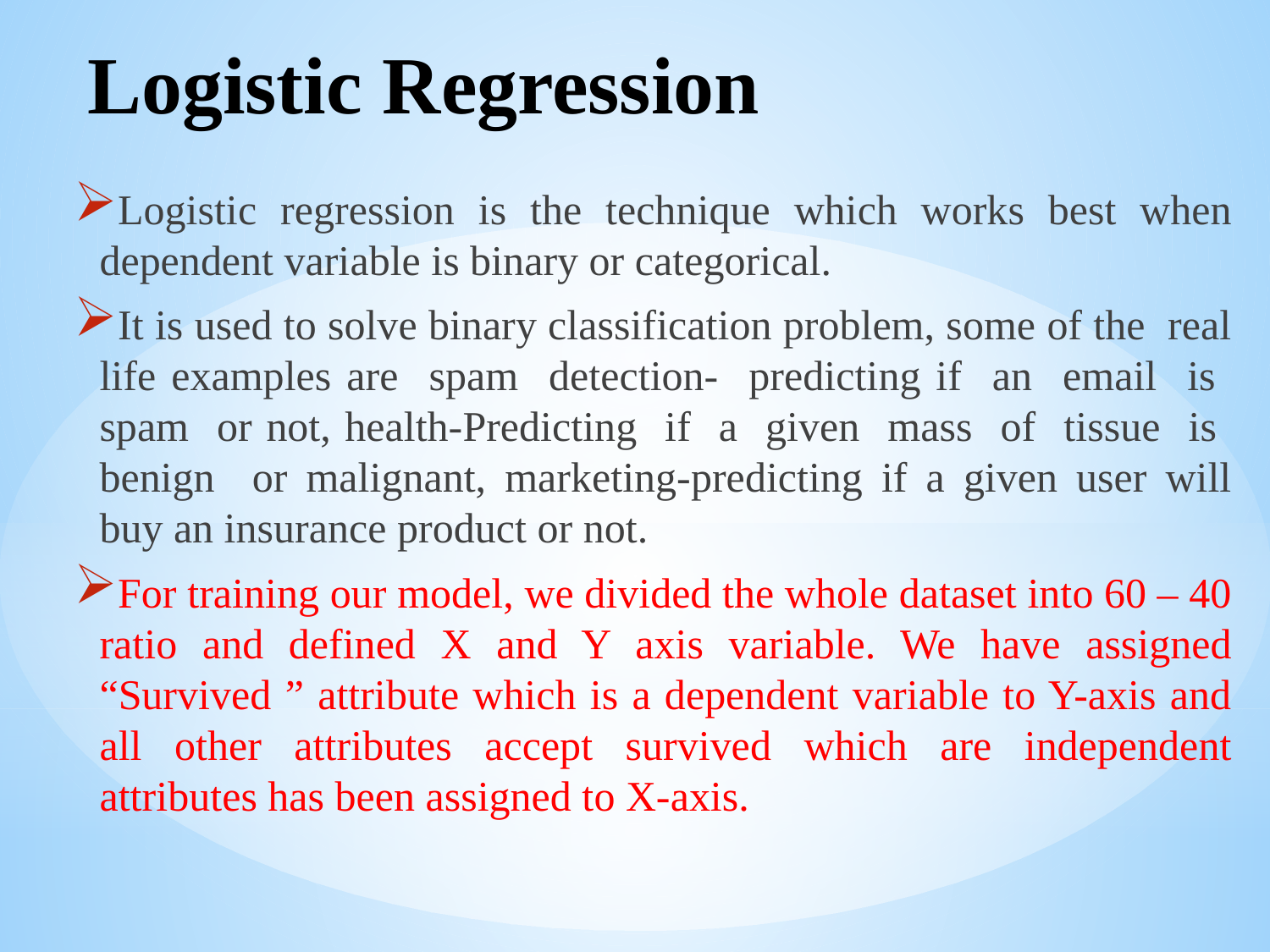

# Logistic Regression
Logistic regression is the technique which works best when dependent variable is binary or categorical.
It is used to solve binary classification problem, some of the  real life examples are  spam  detection-  predicting if  an  email  is  spam  or not, health-Predicting  if  a  given  mass  of  tissue  is  benign  or malignant, marketing-predicting if a given user will buy an insurance product or not.
For training our model, we divided the whole dataset into 60 – 40 ratio and defined X and Y axis variable. We have assigned “Survived ” attribute which is a dependent variable to Y-axis and all other attributes accept survived which are independent attributes has been assigned to X-axis.